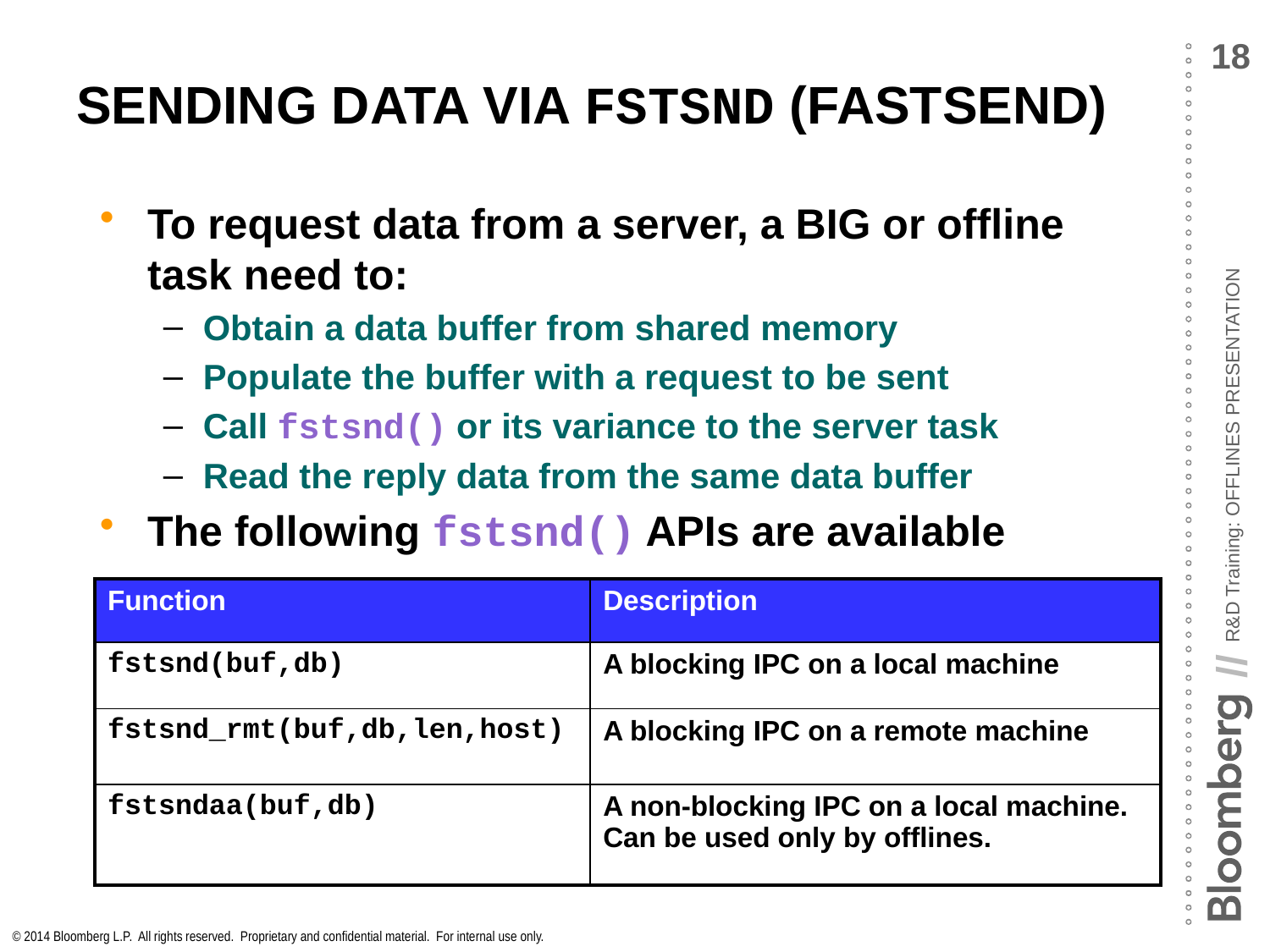

# Sending Data Via fstsnd (FastSend)
To request data from a server, a BIG or offline task need to:
Obtain a data buffer from shared memory
Populate the buffer with a request to be sent
Call fstsnd() or its variance to the server task
Read the reply data from the same data buffer
The following fstsnd() APIs are available
| Function | Description |
| --- | --- |
| fstsnd(buf,db) | A blocking IPC on a local machine |
| fstsnd\_rmt(buf,db,len,host) | A blocking IPC on a remote machine |
| fstsndaa(buf,db) | A non-blocking IPC on a local machine. Can be used only by offlines. |